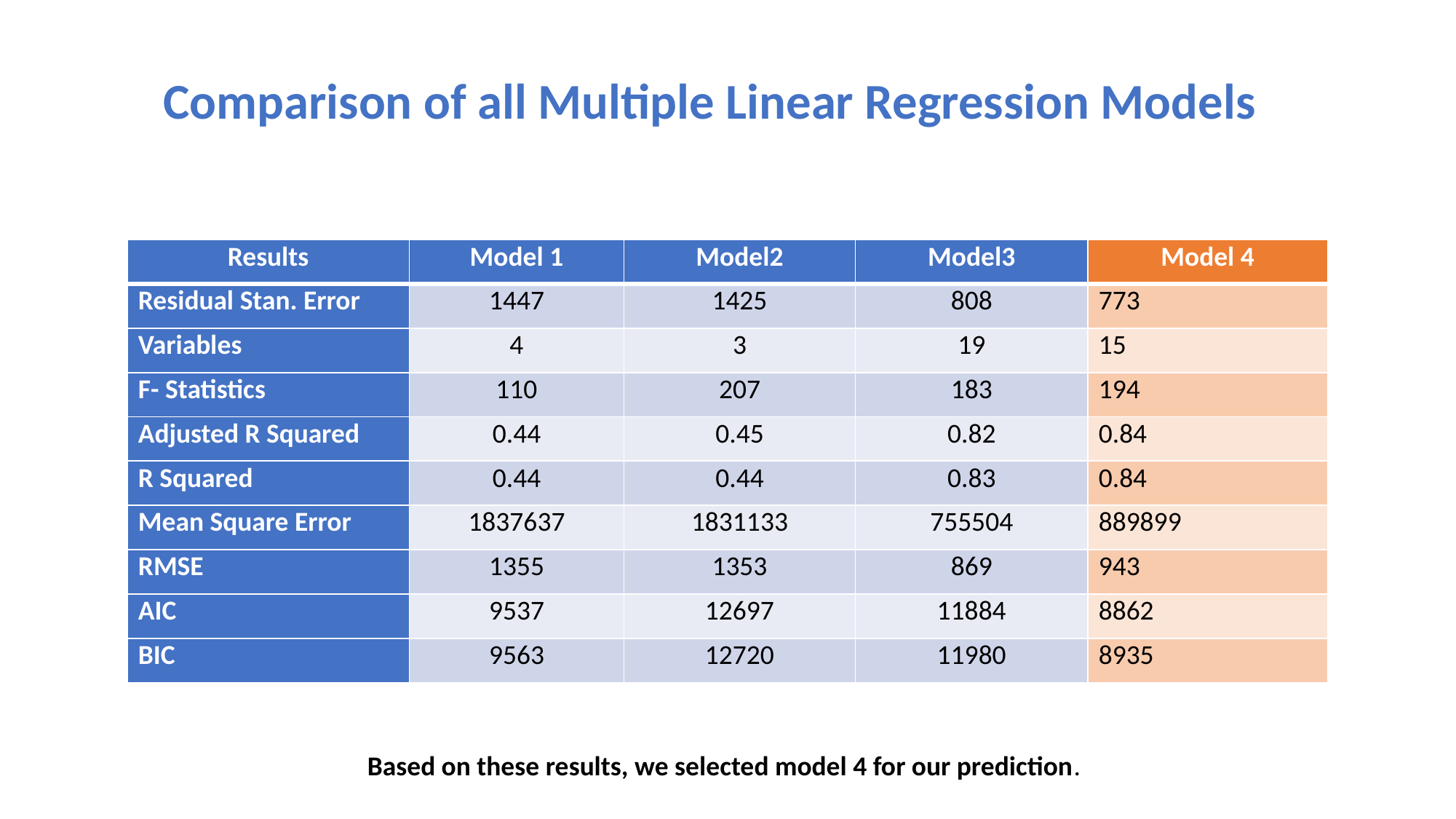

Comparison of all Multiple Linear Regression Models
| Results | Model 1 | Model2 | Model3 | Model 4 |
| --- | --- | --- | --- | --- |
| Residual Stan. Error | 1447 | 1425 | 808 | 773 |
| Variables | 4 | 3 | 19 | 15 |
| F- Statistics | 110 | 207 | 183 | 194 |
| Adjusted R Squared | 0.44 | 0.45 | 0.82 | 0.84 |
| R Squared | 0.44 | 0.44 | 0.83 | 0.84 |
| Mean Square Error | 1837637 | 1831133 | 755504 | 889899 |
| RMSE | 1355 | 1353 | 869 | 943 |
| AIC | 9537 | 12697 | 11884 | 8862 |
| BIC | 9563 | 12720 | 11980 | 8935 |
Based on these results, we selected model 4 for our prediction.